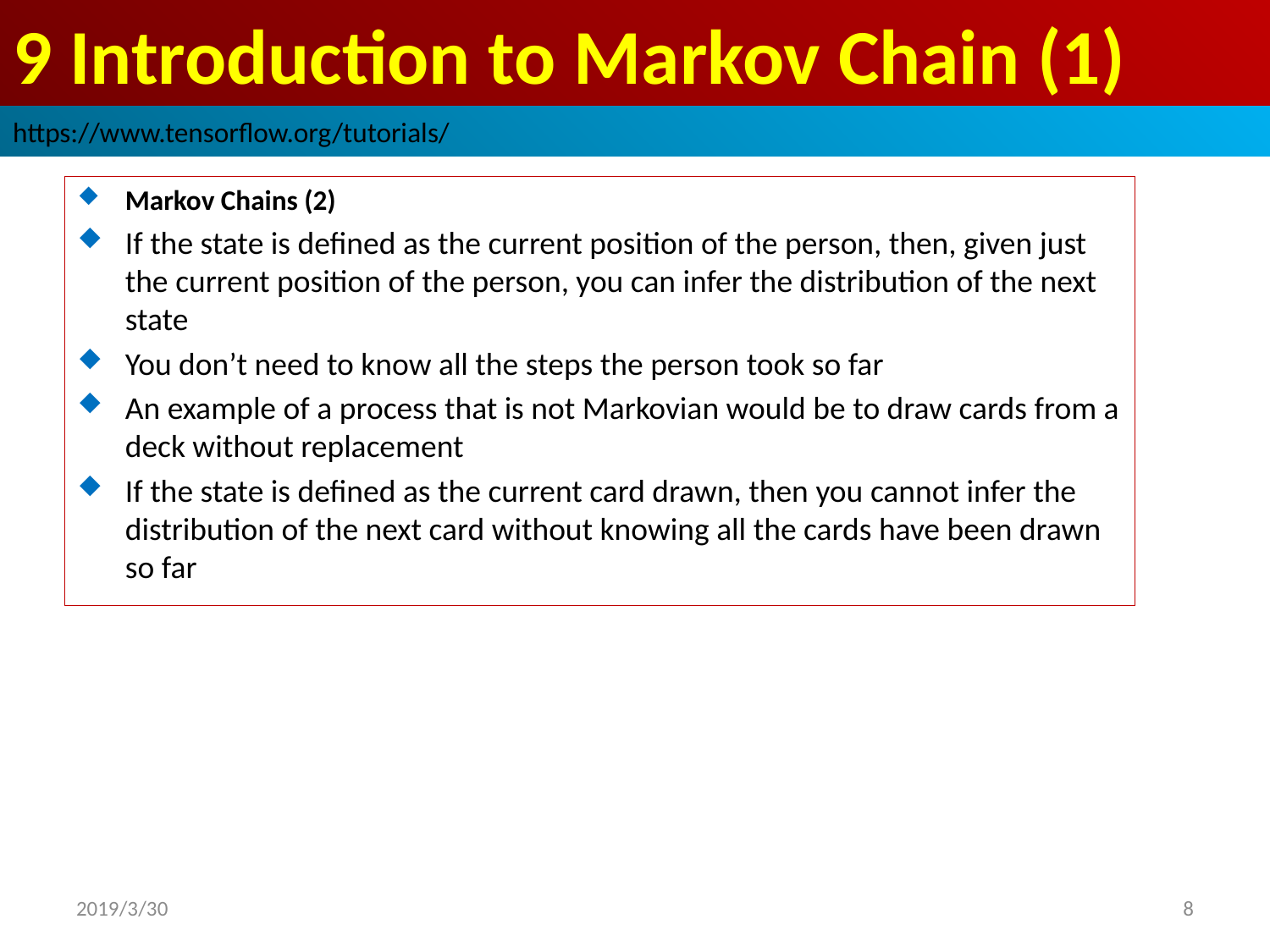

# 9 Introduction to Markov Chain (1)
https://www.tensorflow.org/tutorials/
Markov Chains (2)
If the state is defined as the current position of the person, then, given just the current position of the person, you can infer the distribution of the next state
You don’t need to know all the steps the person took so far
An example of a process that is not Markovian would be to draw cards from a deck without replacement
If the state is defined as the current card drawn, then you cannot infer the distribution of the next card without knowing all the cards have been drawn so far
2019/3/30
8